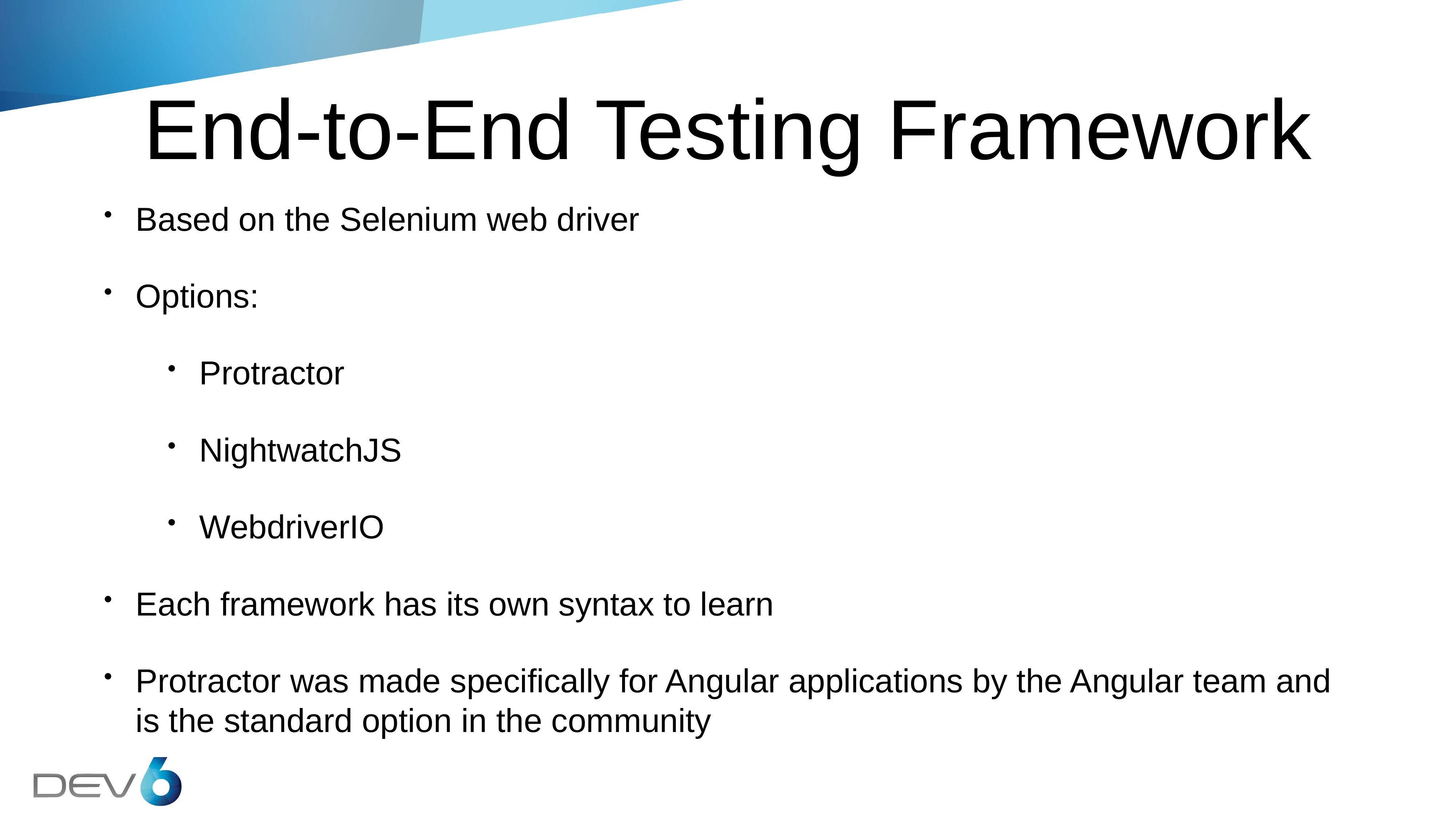

# End-to-End Testing Framework
Based on the Selenium web driver
Options:
Protractor
NightwatchJS
WebdriverIO
Each framework has its own syntax to learn
Protractor was made specifically for Angular applications by the Angular team and is the standard option in the community